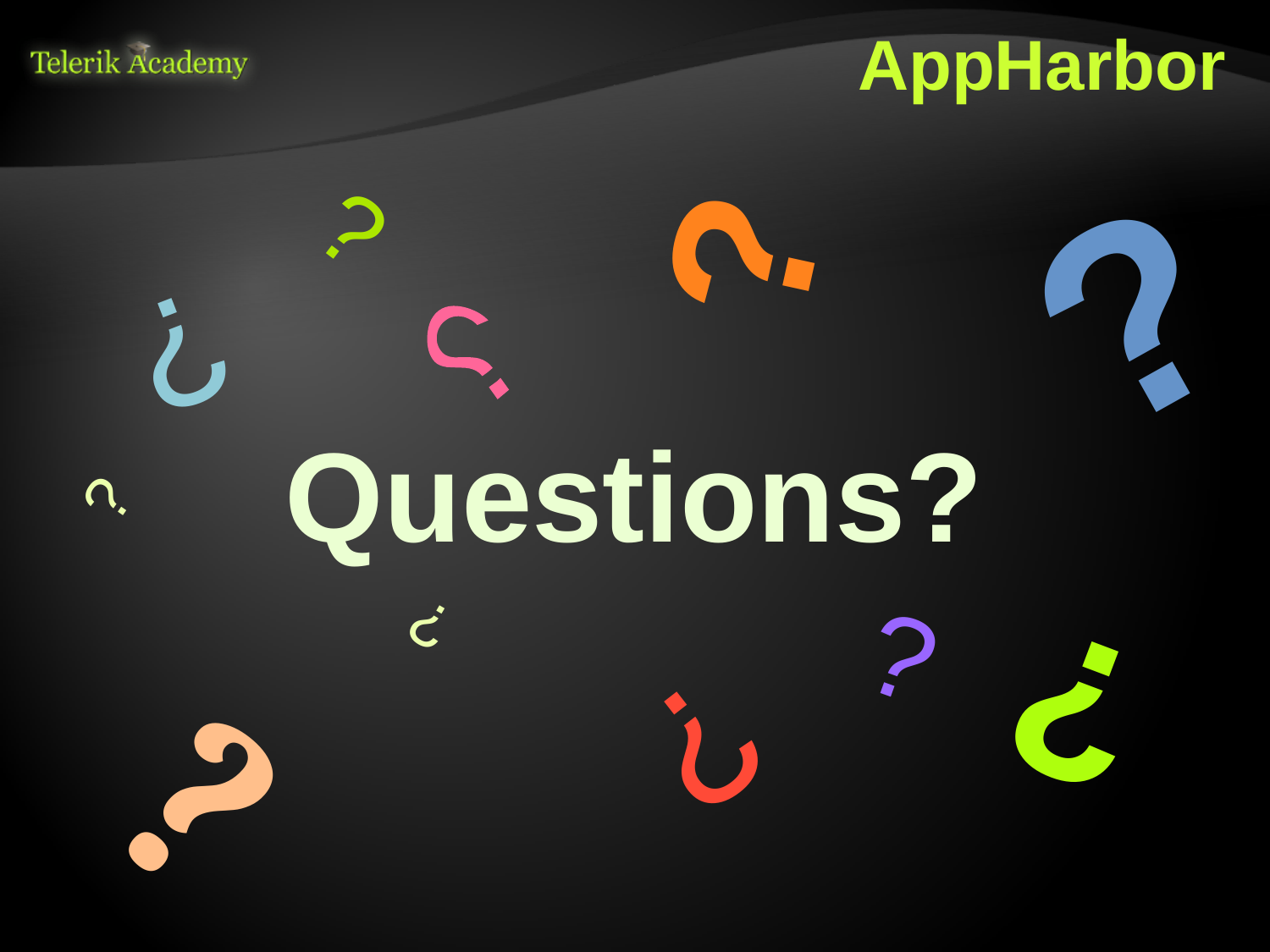

# AppHarbor
?
?
?
?
?
Questions?
?
?
?
?
?
?